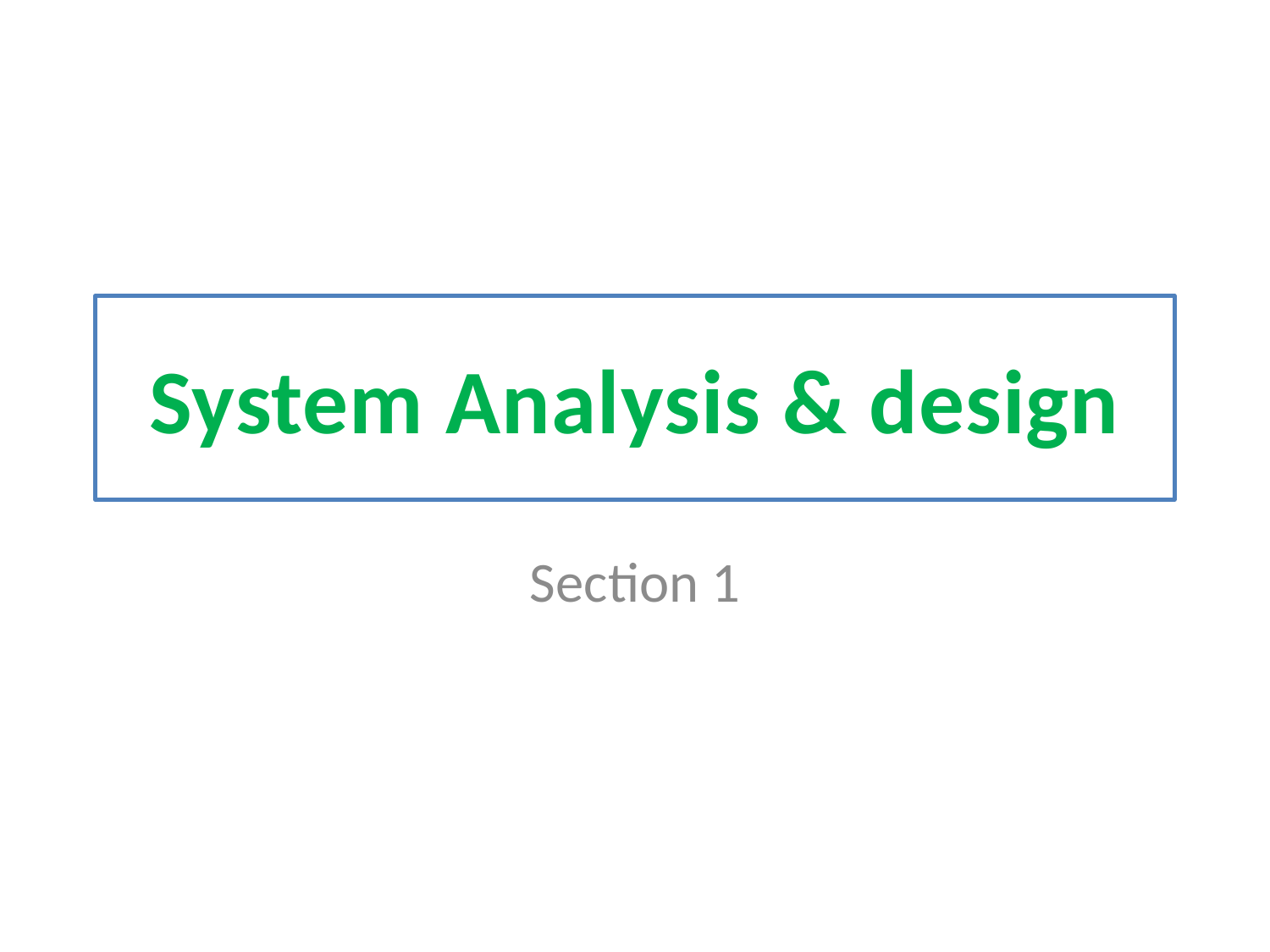

# System Analysis & design
Section 1